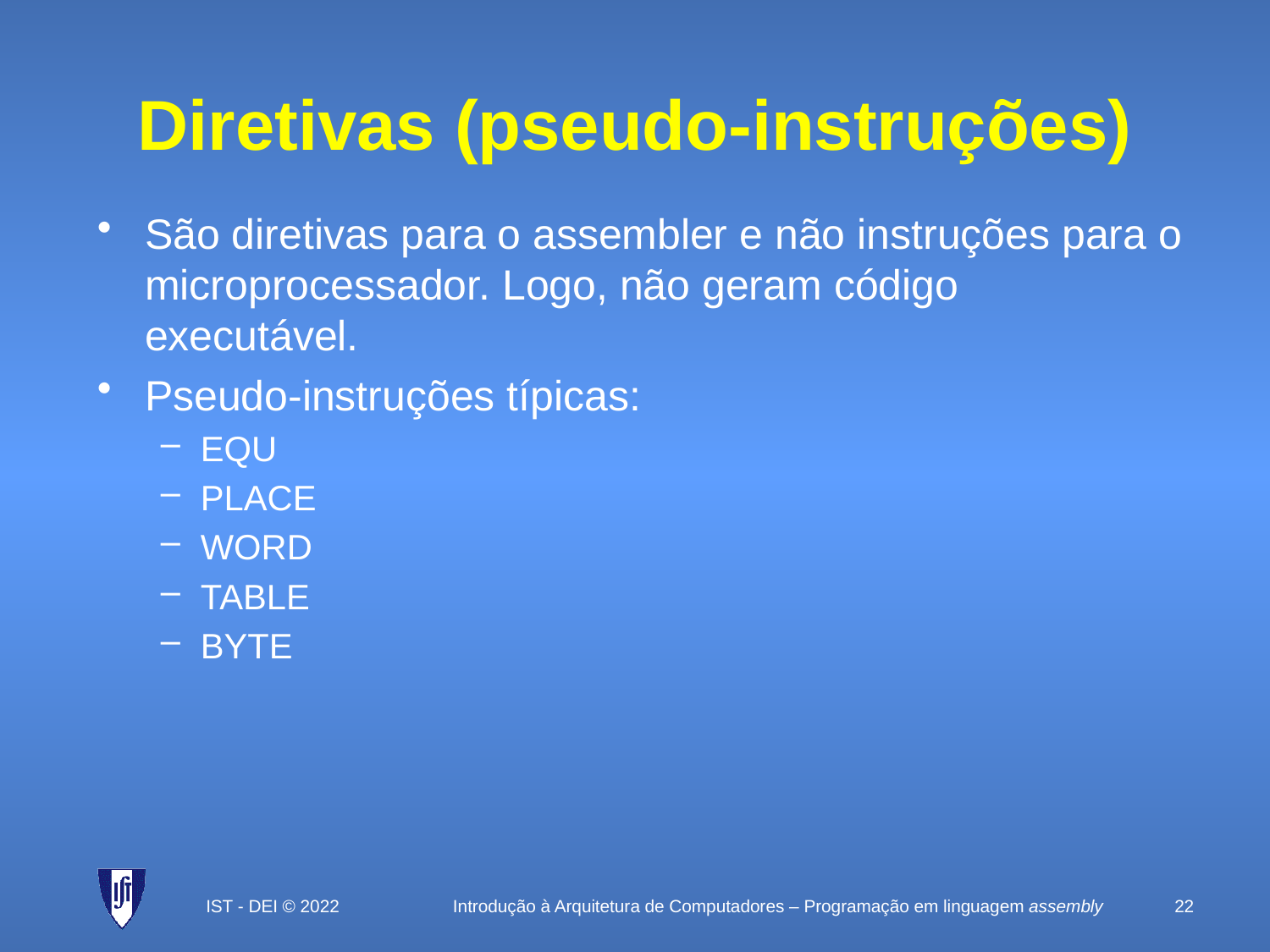

# Diretivas (pseudo-instruções)
São diretivas para o assembler e não instruções para o microprocessador. Logo, não geram código executável.
Pseudo-instruções típicas:
EQU
PLACE
WORD
TABLE
BYTE
IST - DEI © 2022